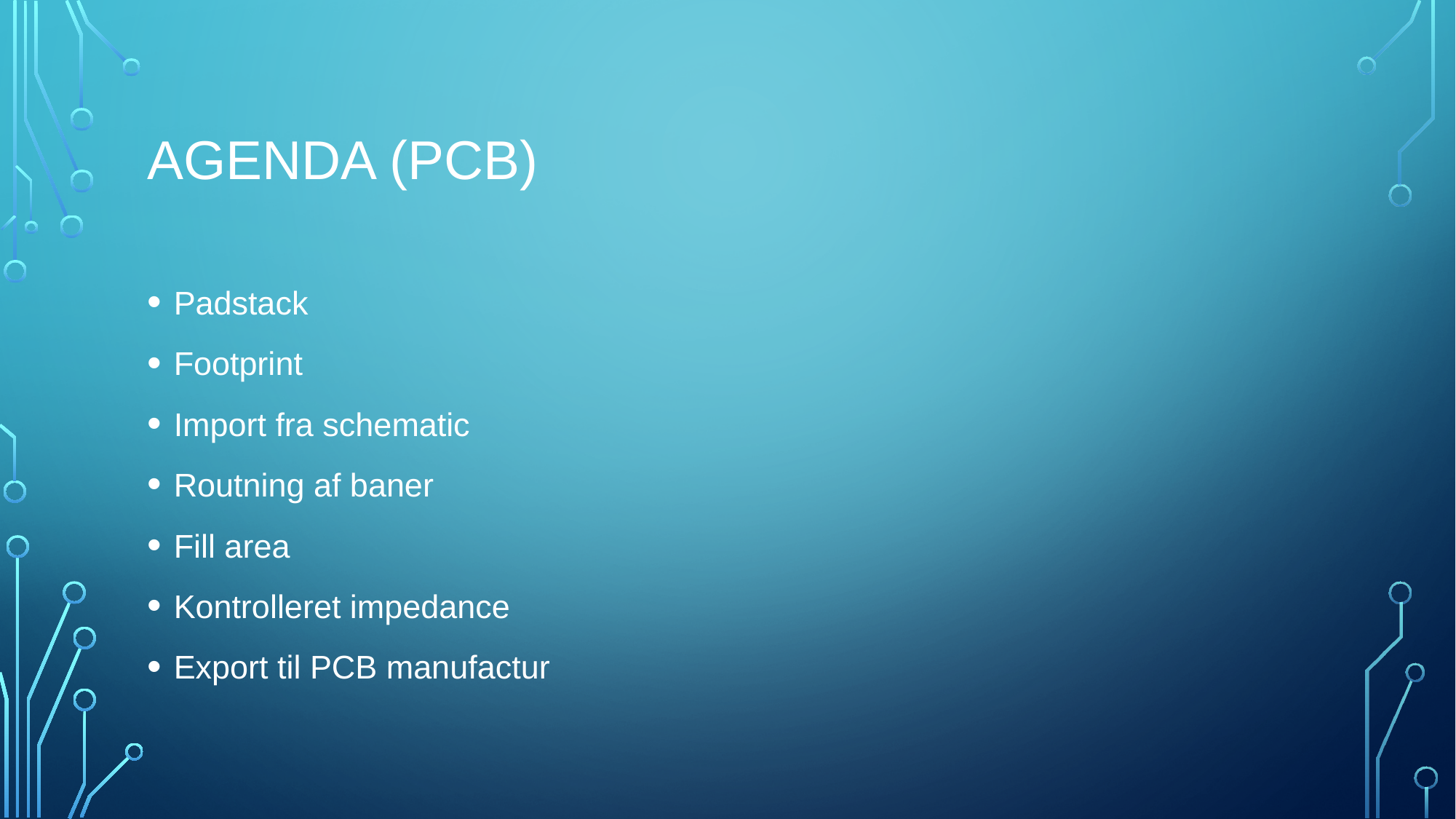

# Agenda (PCB)
Padstack
Footprint
Import fra schematic
Routning af baner
Fill area
Kontrolleret impedance
Export til PCB manufactur